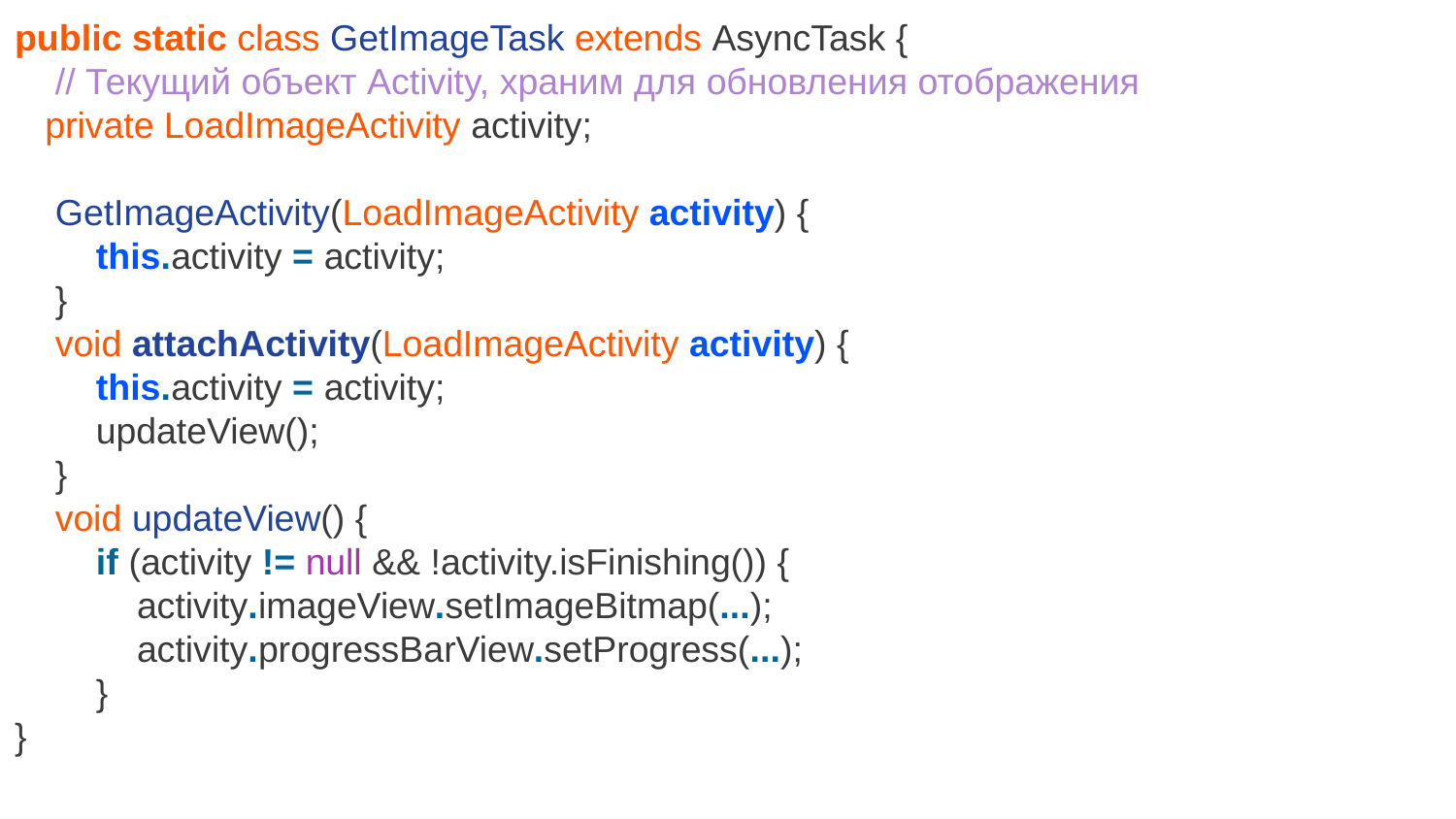

public static class GetImageTask extends AsyncTask {
    // Текущий объект Activity, храним для обновления отображения
   private LoadImageActivity activity;
    GetImageActivity(LoadImageActivity activity) {
        this.activity = activity;
    }
    void attachActivity(LoadImageActivity activity) {
        this.activity = activity;
        updateView();
    }
    void updateView() {
        if (activity != null && !activity.isFinishing()) {
            activity.imageView.setImageBitmap(...);
            activity.progressBarView.setProgress(...);
        }
}